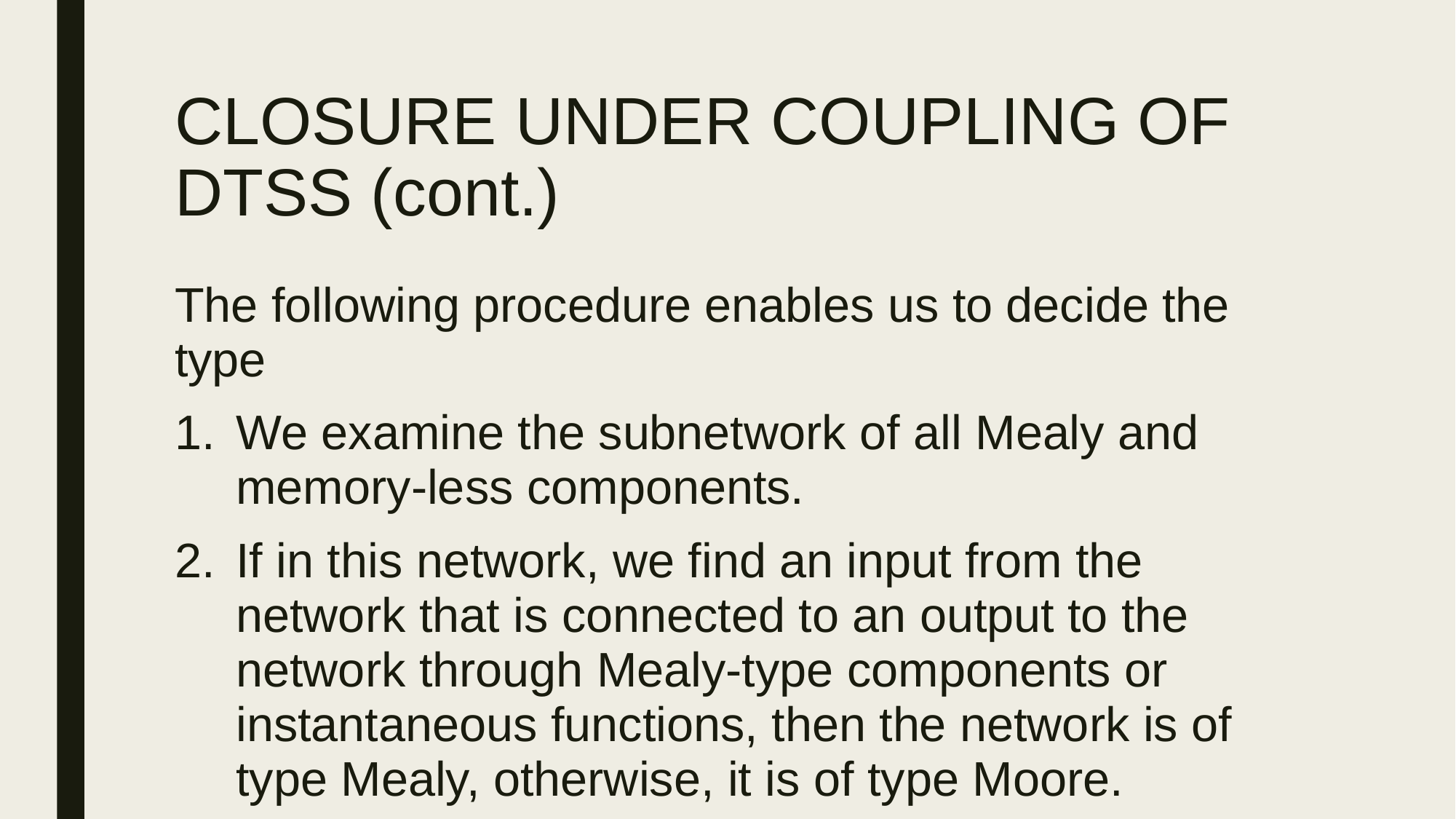

# CLOSURE UNDER COUPLING OF DTSS (cont.)
The following procedure enables us to decide the type
We examine the subnetwork of all Mealy and memory-less components.
If in this network, we find an input from the network that is connected to an output to the network through Mealy-type components or instantaneous functions, then the network is of type Mealy, otherwise, it is of type Moore.